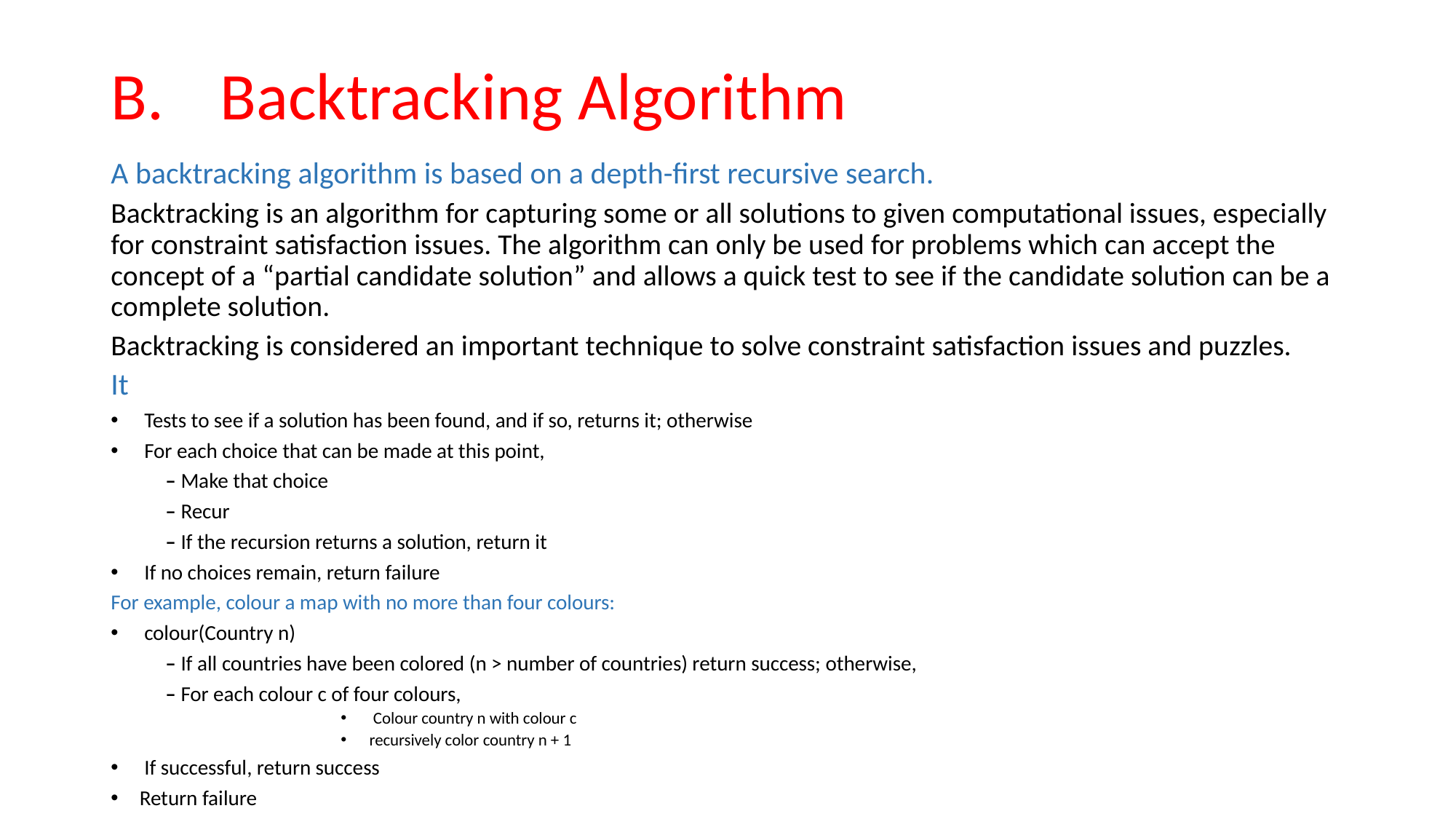

# B.	Backtracking Algorithm
A backtracking algorithm is based on a depth-first recursive search.
Backtracking is an algorithm for capturing some or all solutions to given computational issues, especially for constraint satisfaction issues. The algorithm can only be used for problems which can accept the concept of a “partial candidate solution” and allows a quick test to see if the candidate solution can be a complete solution.
Backtracking is considered an important technique to solve constraint satisfaction issues and puzzles.
It
 Tests to see if a solution has been found, and if so, returns it; otherwise
 For each choice that can be made at this point,
	– Make that choice
	– Recur
	– If the recursion returns a solution, return it
 If no choices remain, return failure
For example, colour a map with no more than four colours:
 colour(Country n)
	– If all countries have been colored (n > number of countries) return success; otherwise,
	– For each colour c of four colours,
 Colour country n with colour c
recursively color country n + 1
 If successful, return success
Return failure